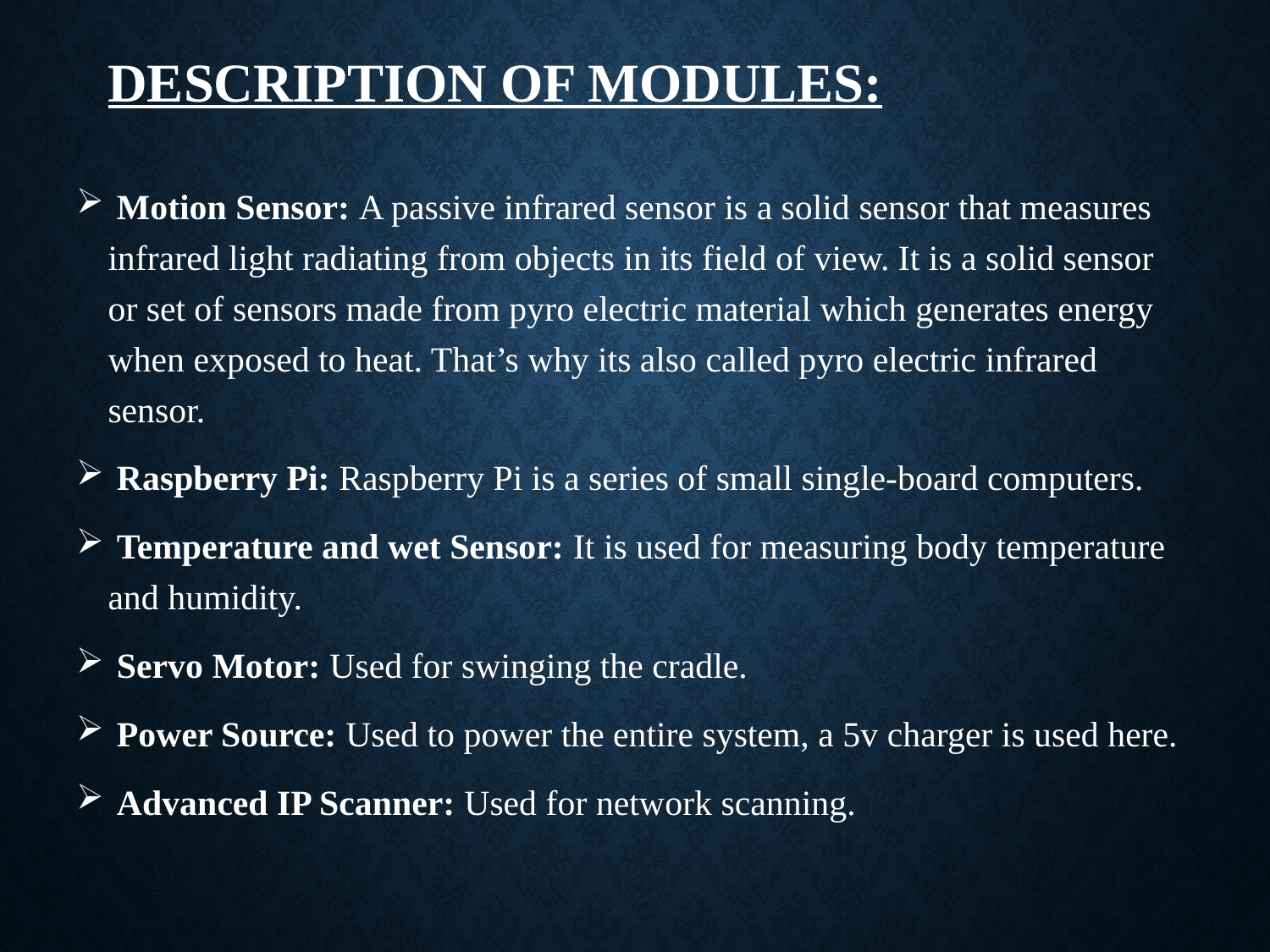

# Description Of Modules:
 Motion Sensor: A passive infrared sensor is a solid sensor that measures infrared light radiating from objects in its field of view. It is a solid sensor or set of sensors made from pyro electric material which generates energy when exposed to heat. That’s why its also called pyro electric infrared sensor.
 Raspberry Pi: Raspberry Pi is a series of small single-board computers.
 Temperature and wet Sensor: It is used for measuring body temperature and humidity.
 Servo Motor: Used for swinging the cradle.
 Power Source: Used to power the entire system, a 5v charger is used here.
 Advanced IP Scanner: Used for network scanning.